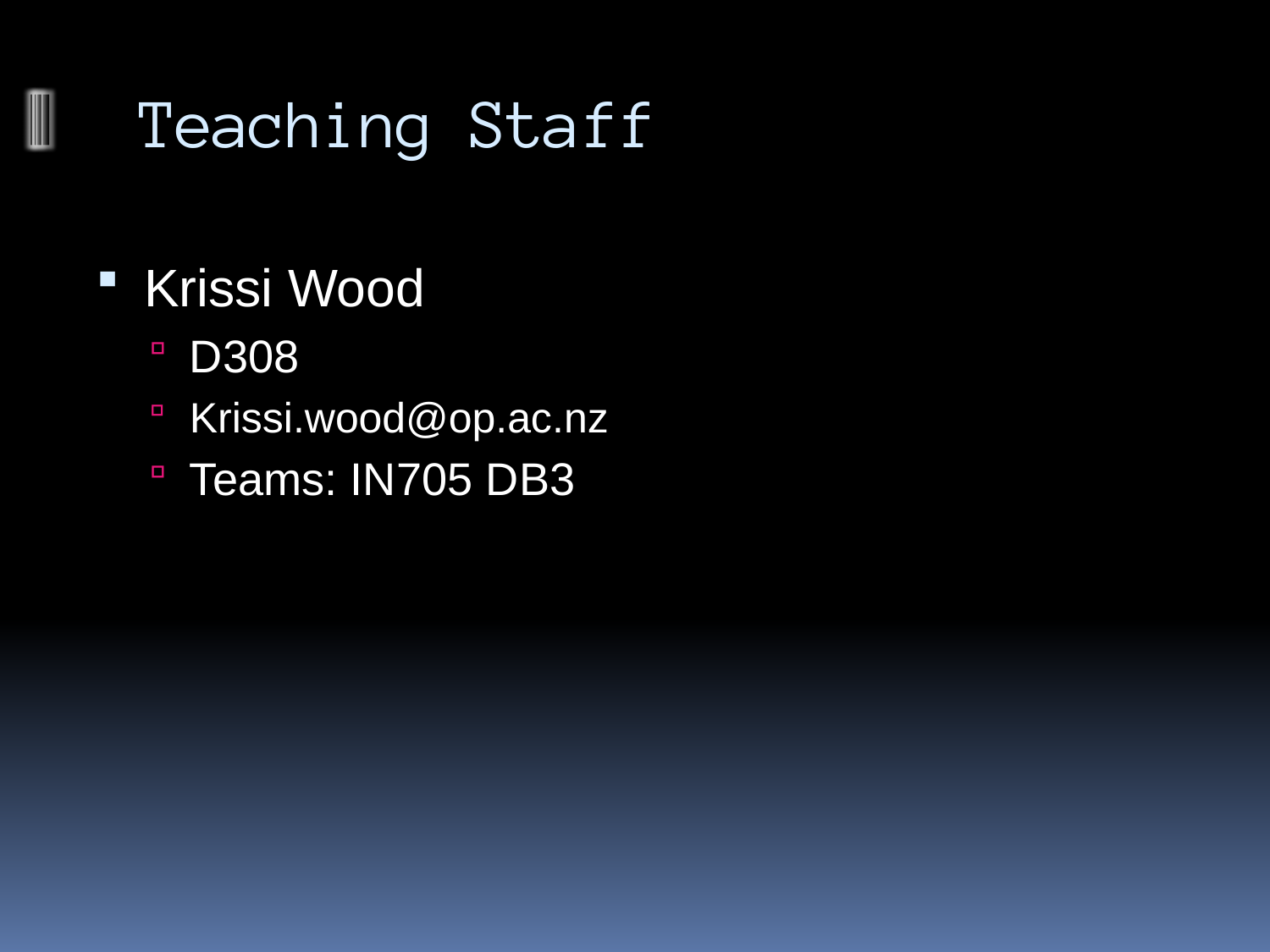

# Teaching Staff
Krissi Wood
D308
Krissi.wood@op.ac.nz
Teams: IN705 DB3